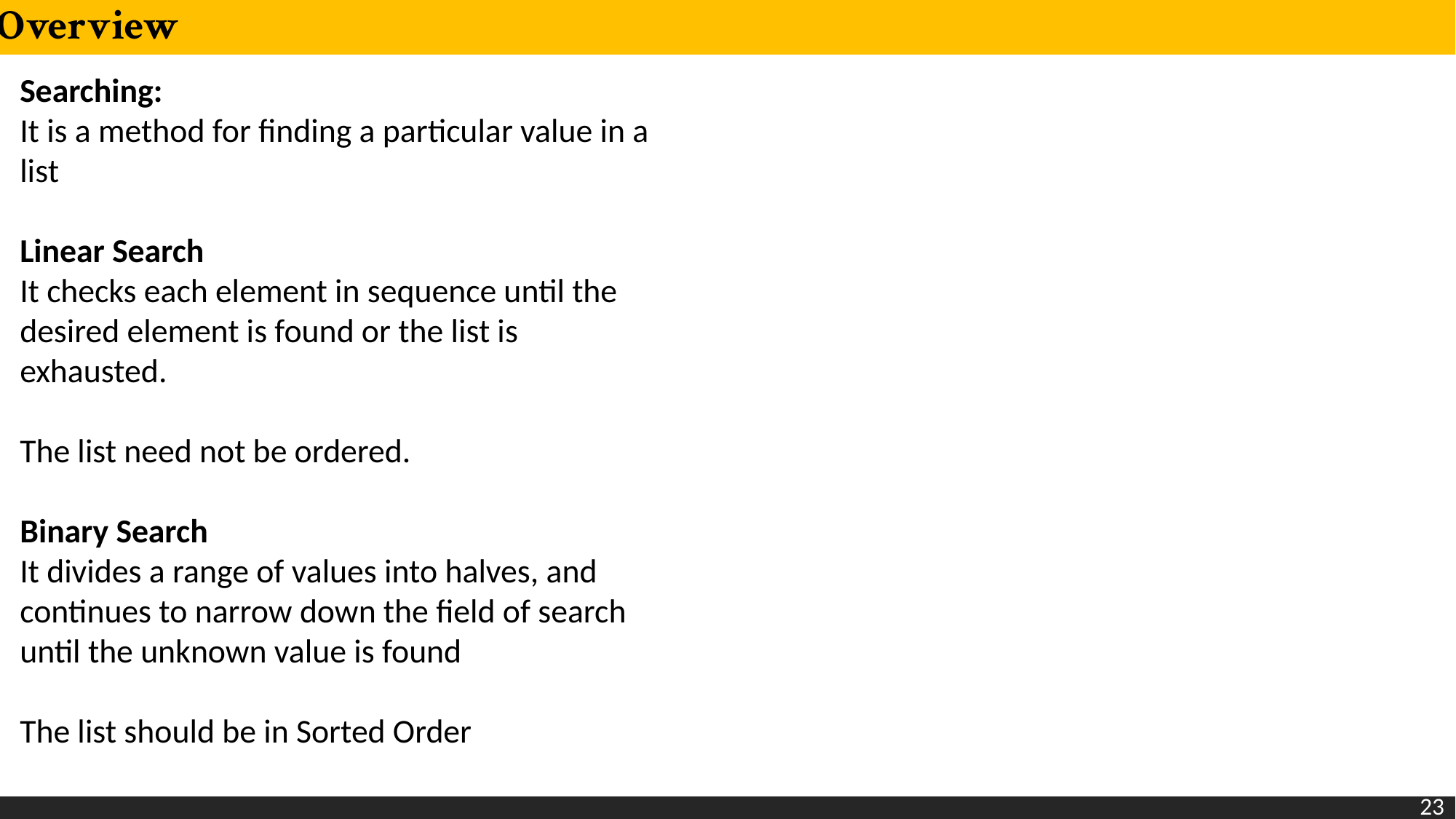

Overview
Searching:
It is a method for finding a particular value in a list

Linear Search
It checks each element in sequence until the desired element is found or the list is exhausted.

The list need not be ordered.

Binary Search
It divides a range of values into halves, and continues to narrow down the field of search until the unknown value is found

The list should be in Sorted Order

23
23